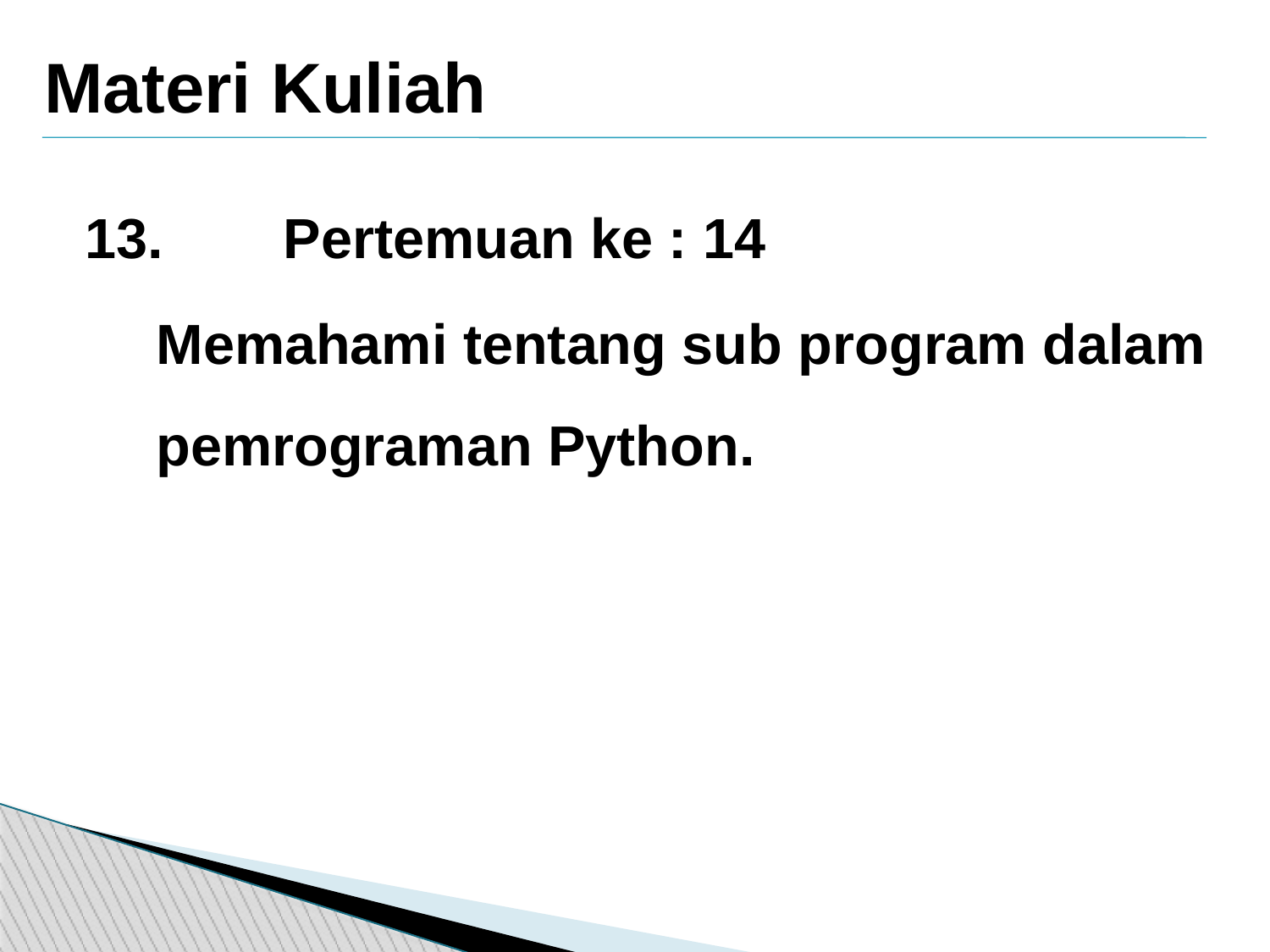

Materi Kuliah

13.	Pertemuan ke : 14
	Memahami tentang sub program dalam pemrograman Python.